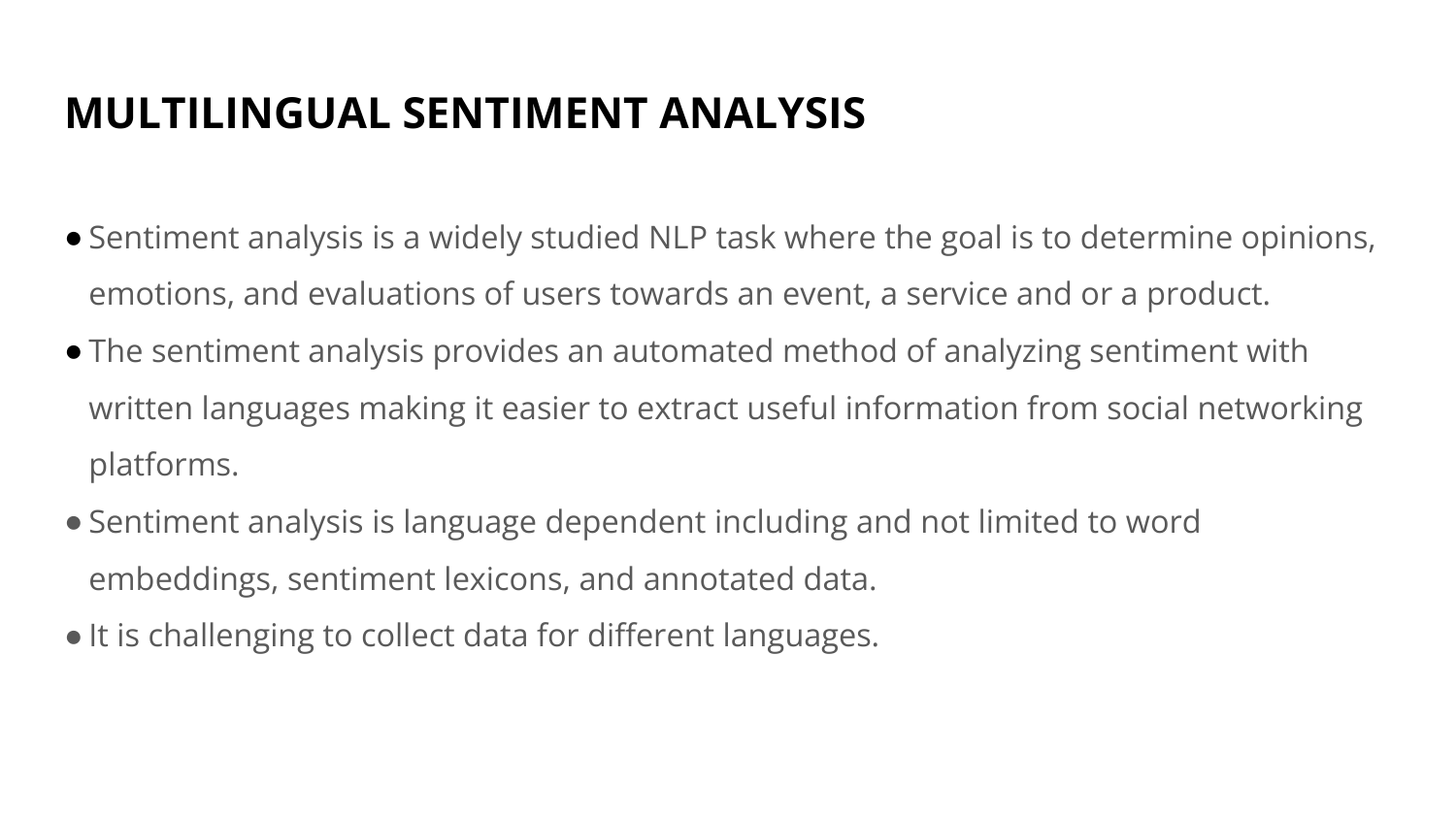

# MULTILINGUAL SENTIMENT ANALYSIS
Sentiment analysis is a widely studied NLP task where the goal is to determine opinions, emotions, and evaluations of users towards an event, a service and or a product.
The sentiment analysis provides an automated method of analyzing sentiment with written languages making it easier to extract useful information from social networking platforms.
Sentiment analysis is language dependent including and not limited to word embeddings, sentiment lexicons, and annotated data.
It is challenging to collect data for different languages.